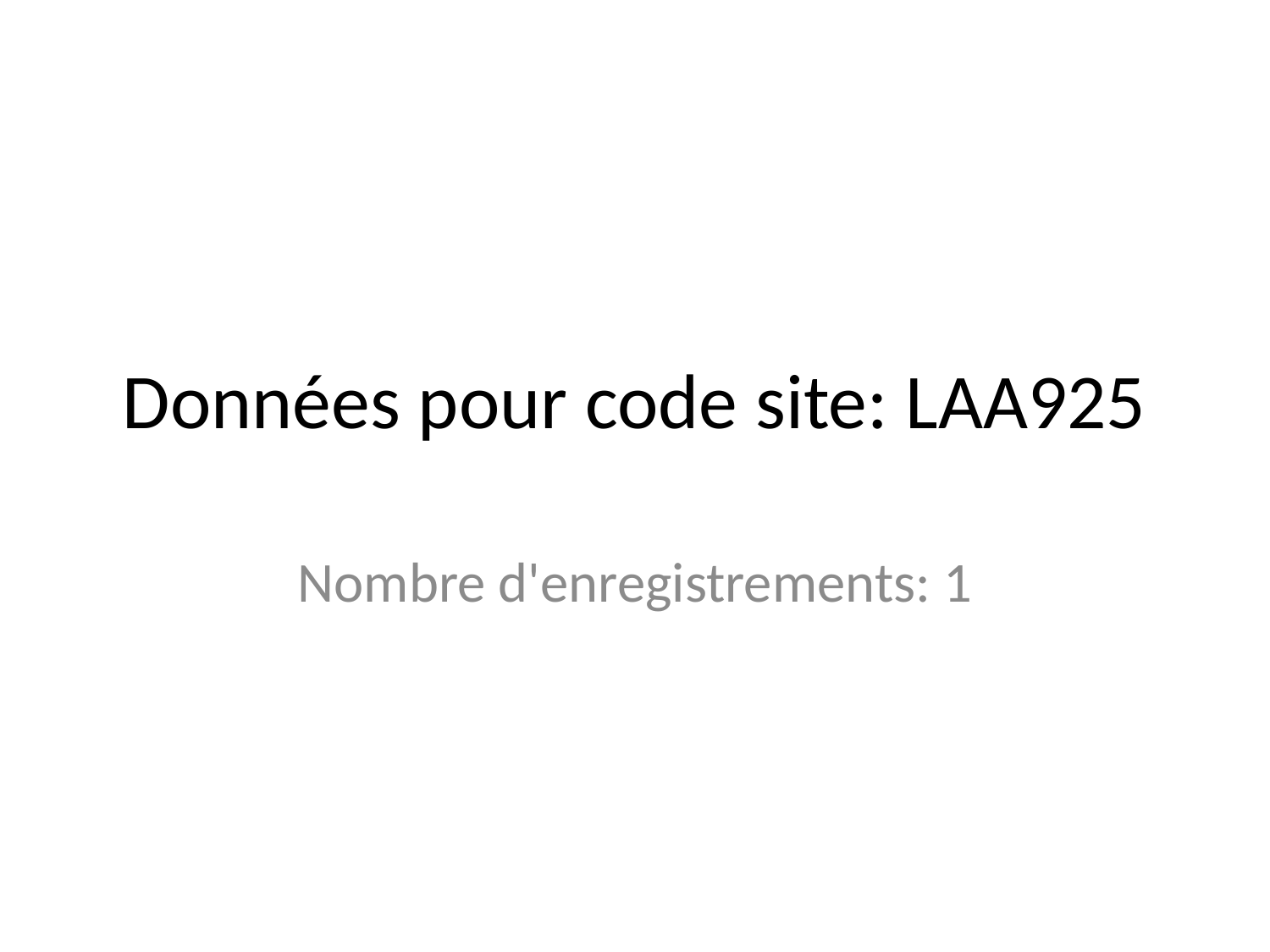

# Données pour code site: LAA925
Nombre d'enregistrements: 1